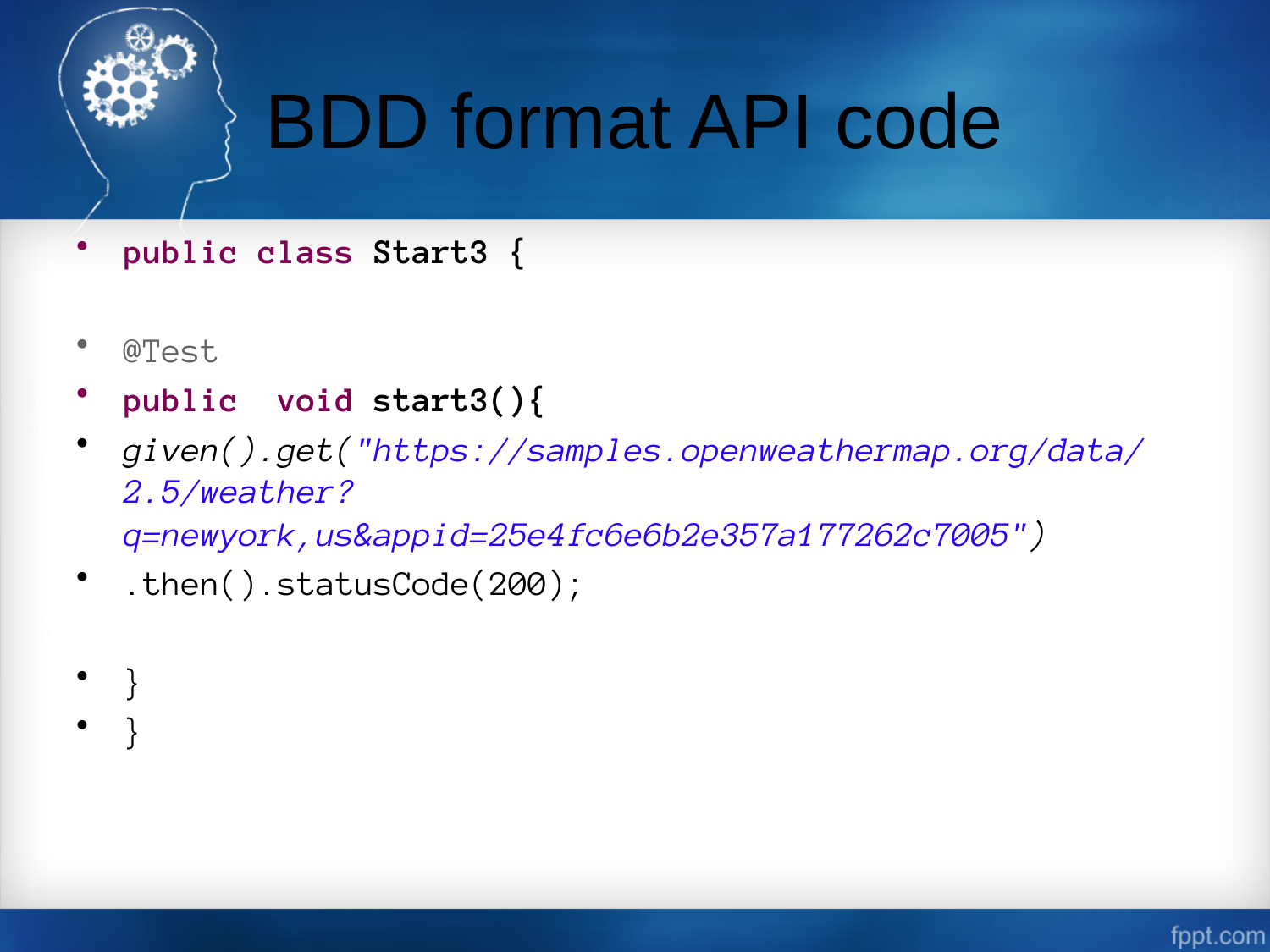

# BDD format API code
public class Start3 {

@Test
public  void start3(){
given().get("https://samples.openweathermap.org/data/2.5/weather?q=newyork,us&appid=25e4fc6e6b2e357a177262c7005")
.then().statusCode(200);

}
}